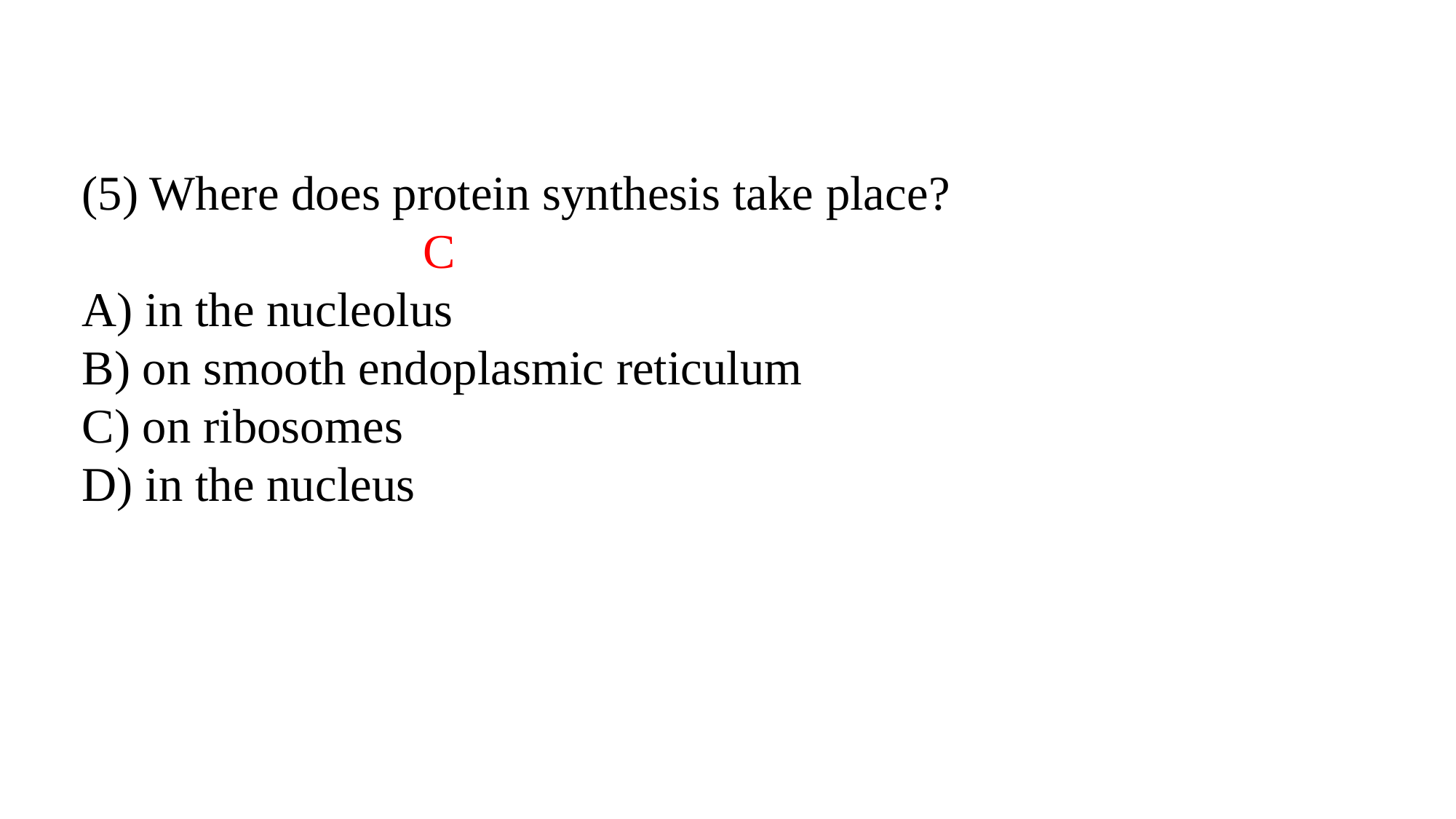

(5) Where does protein synthesis take place?
                            C
A) in the nucleolus
B) on smooth endoplasmic reticulum
C) on ribosomes
D) in the nucleus